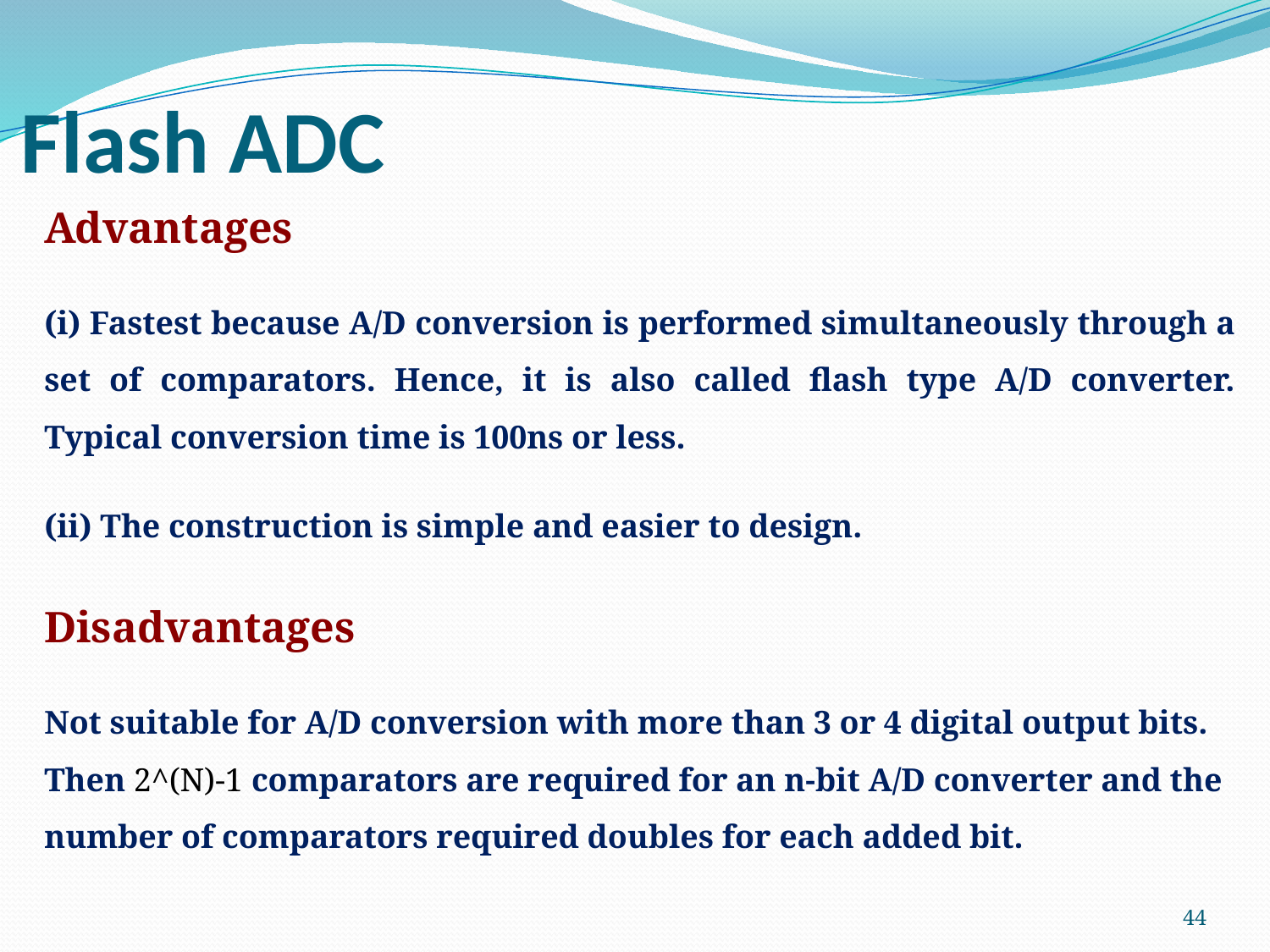

# Flash ADC
Advantages
(i) Fastest because A/D conversion is performed simultaneously through a set of comparators. Hence, it is also called flash type A/D converter. Typical conversion time is 100ns or less.
(ii) The construction is simple and easier to design.
Disadvantages
Not suitable for A/D conversion with more than 3 or 4 digital output bits. Then 2^(N)-1 comparators are required for an n-bit A/D converter and the number of comparators required doubles for each added bit.
44